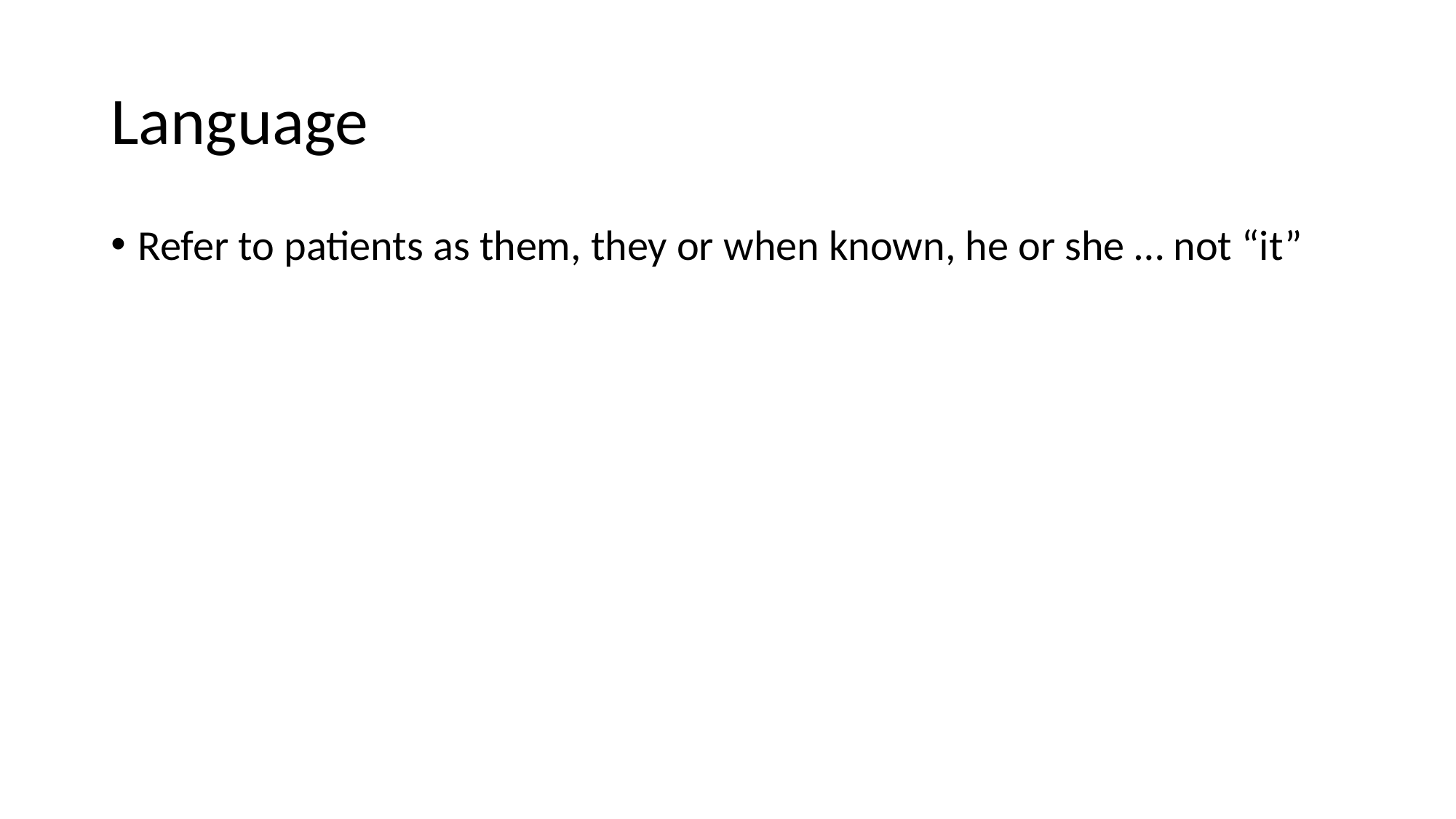

# Language
Refer to patients as them, they or when known, he or she … not “it”